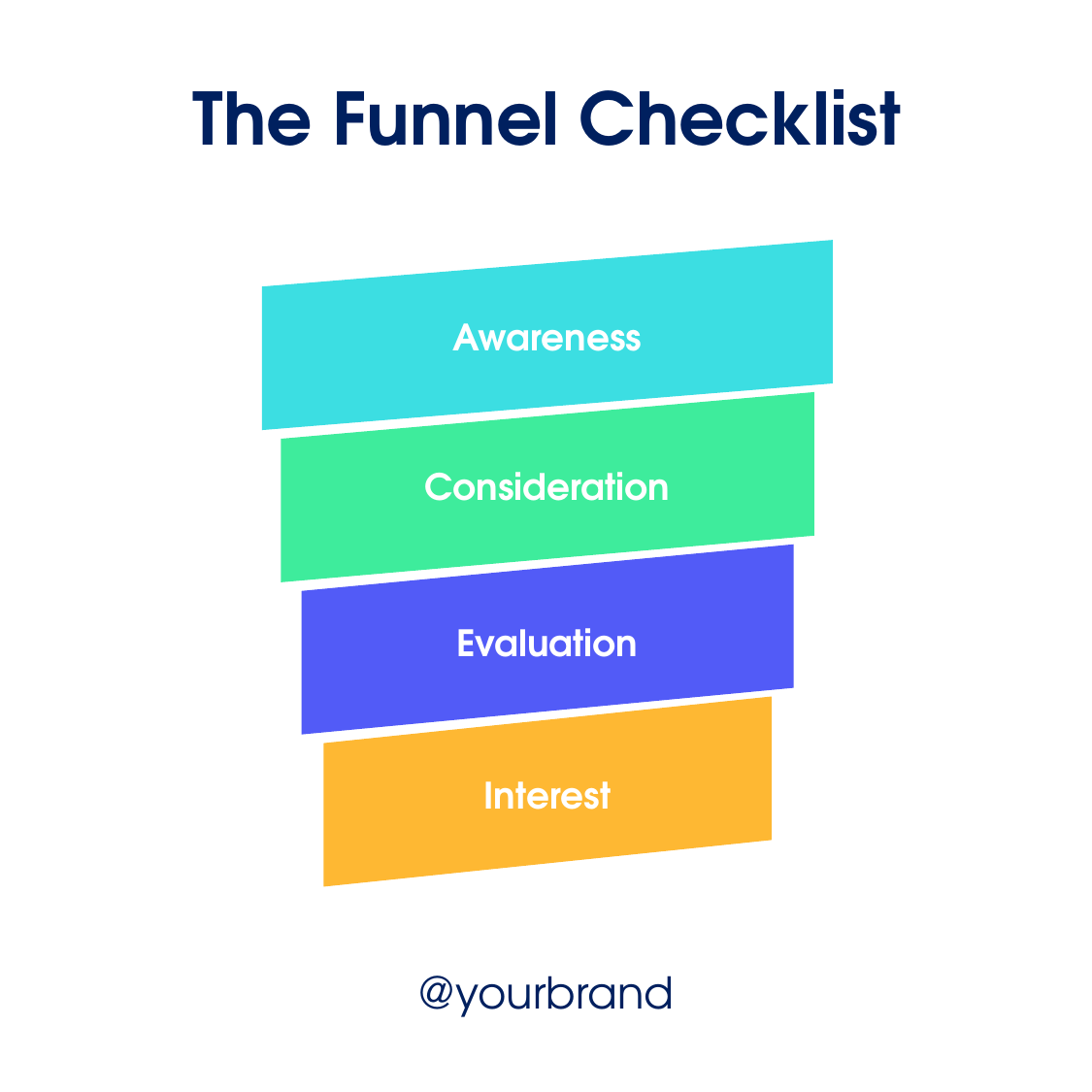

The Funnel Checklist

Awareness

Consideration

Evaluation

Interest
@yourbrand